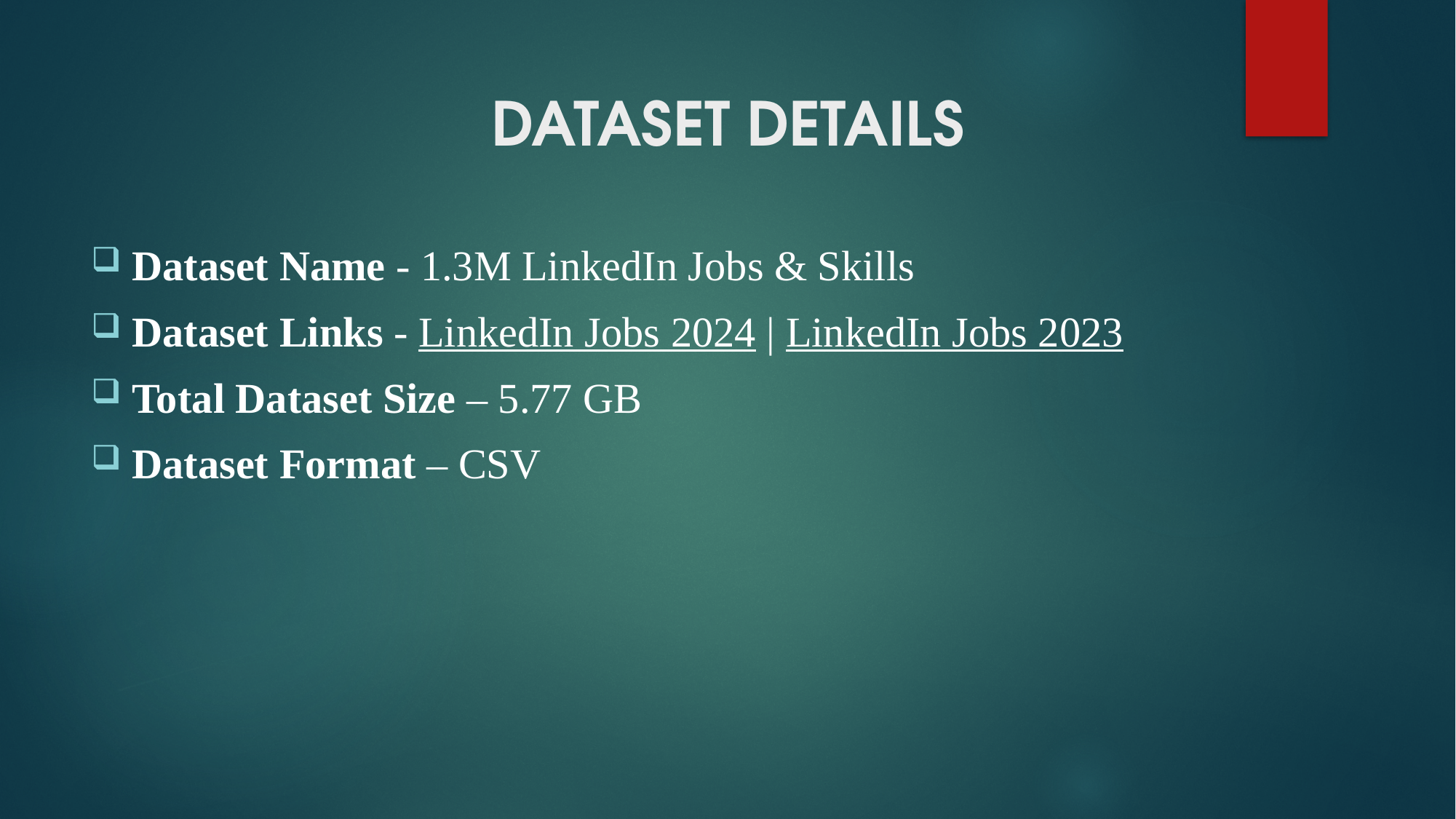

# DATASET DETAILS
Dataset Name - 1.3M LinkedIn Jobs & Skills
Dataset Links - LinkedIn Jobs 2024 | LinkedIn Jobs 2023
Total Dataset Size – 5.77 GB
Dataset Format – CSV